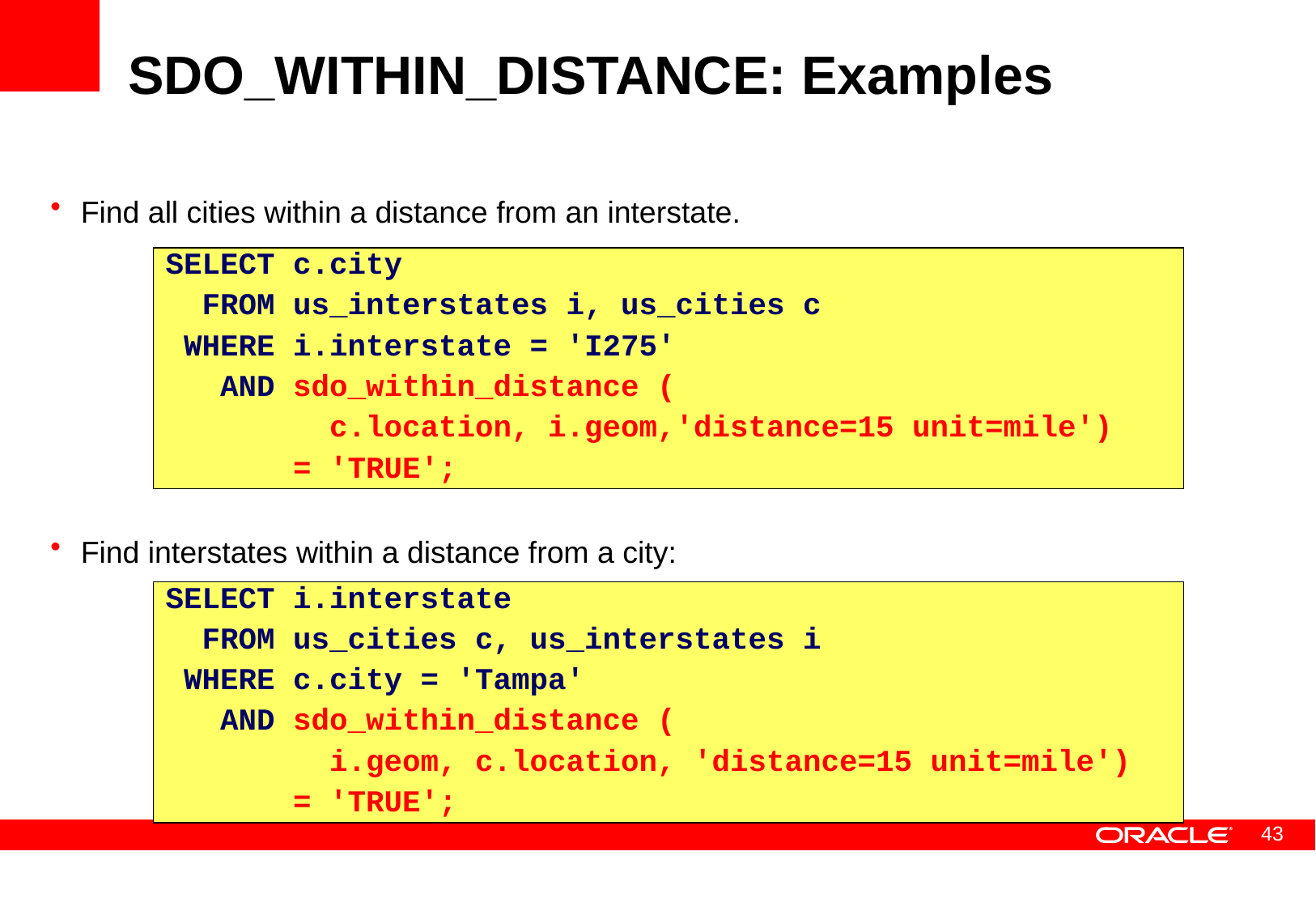

# SDO_WITHIN_DISTANCE: Examples
Find all cities within a distance from an interstate.

Find interstates within a distance from a city:
SELECT c.city
  FROM us_interstates i, us_cities c
 WHERE i.interstate = 'I275'
   AND sdo_within_distance (
         c.location, i.geom,'distance=15 unit=mile')
       = 'TRUE';
SELECT i.interstate
  FROM us_cities c, us_interstates i
 WHERE c.city = 'Tampa'
   AND sdo_within_distance (
         i.geom, c.location, 'distance=15 unit=mile')
       = 'TRUE';